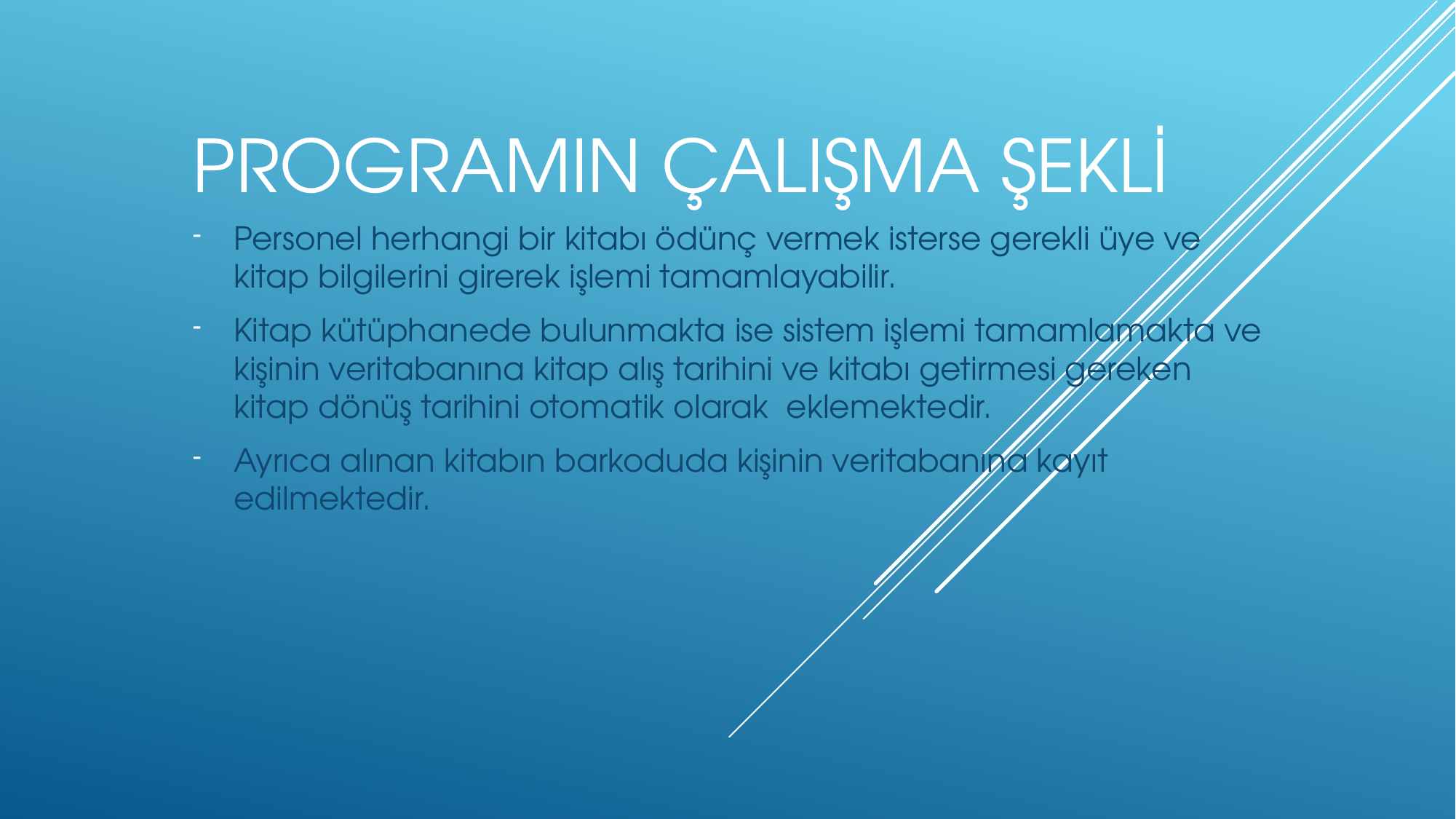

# Programın Çalışma Şekli
Personel herhangi bir kitabı ödünç vermek isterse gerekli üye ve kitap bilgilerini girerek işlemi tamamlayabilir.
Kitap kütüphanede bulunmakta ise sistem işlemi tamamlamakta ve kişinin veritabanına kitap alış tarihini ve kitabı getirmesi gereken kitap dönüş tarihini otomatik olarak  eklemektedir.
Ayrıca alınan kitabın barkoduda kişinin veritabanına kayıt edilmektedir.